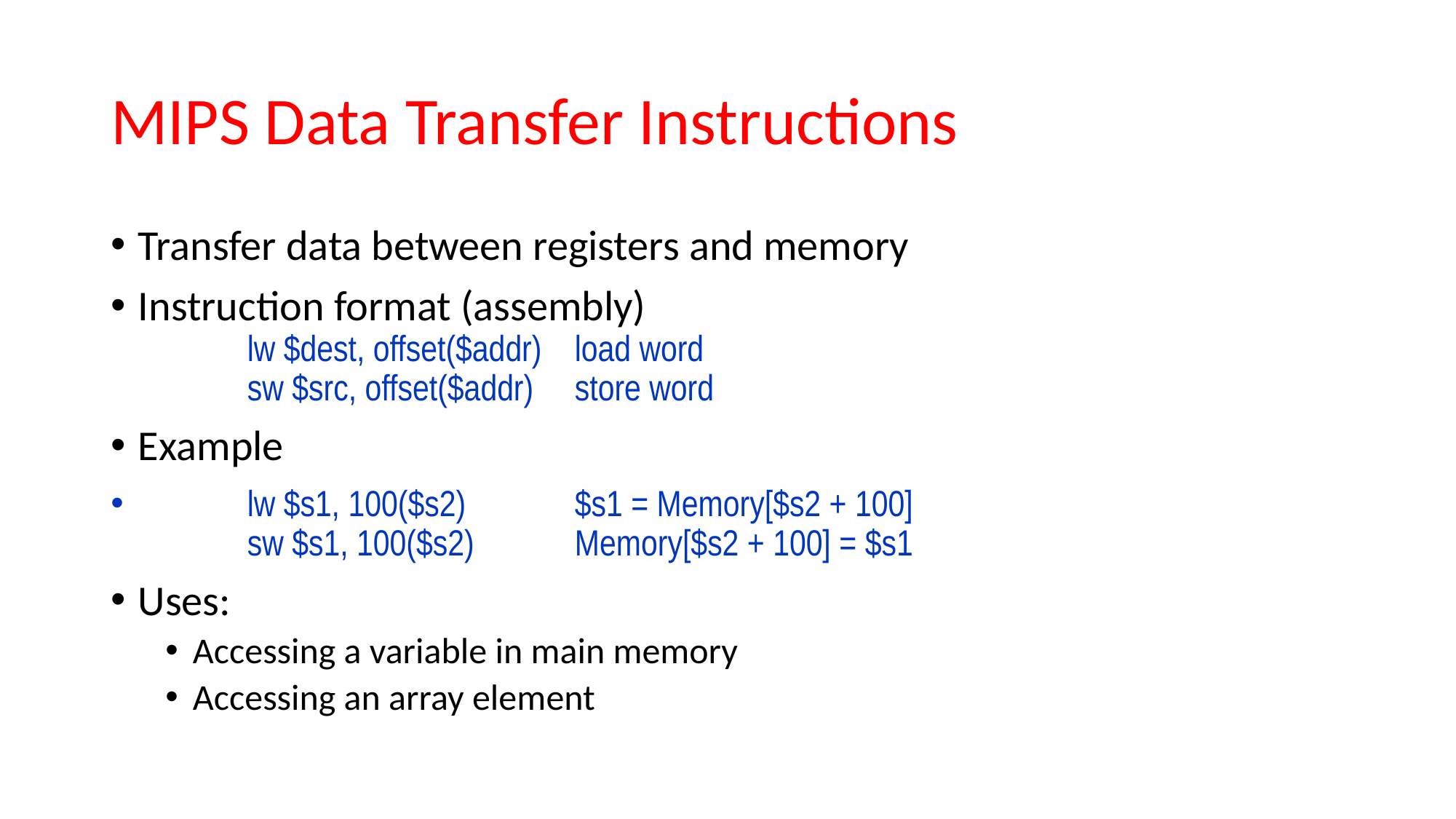

Transfer data between registers and memory
Instruction format (assembly)
	lw $dest, offset($addr)	load word
	sw $src, offset($addr)	store word
Example
	lw $s1, 100($s2)	$s1 = Memory[$s2 + 100]
	sw $s1, 100($s2)	Memory[$s2 + 100] = $s1
Uses:
Accessing a variable in main memory
Accessing an array element

# MIPS Data Transfer Instructions